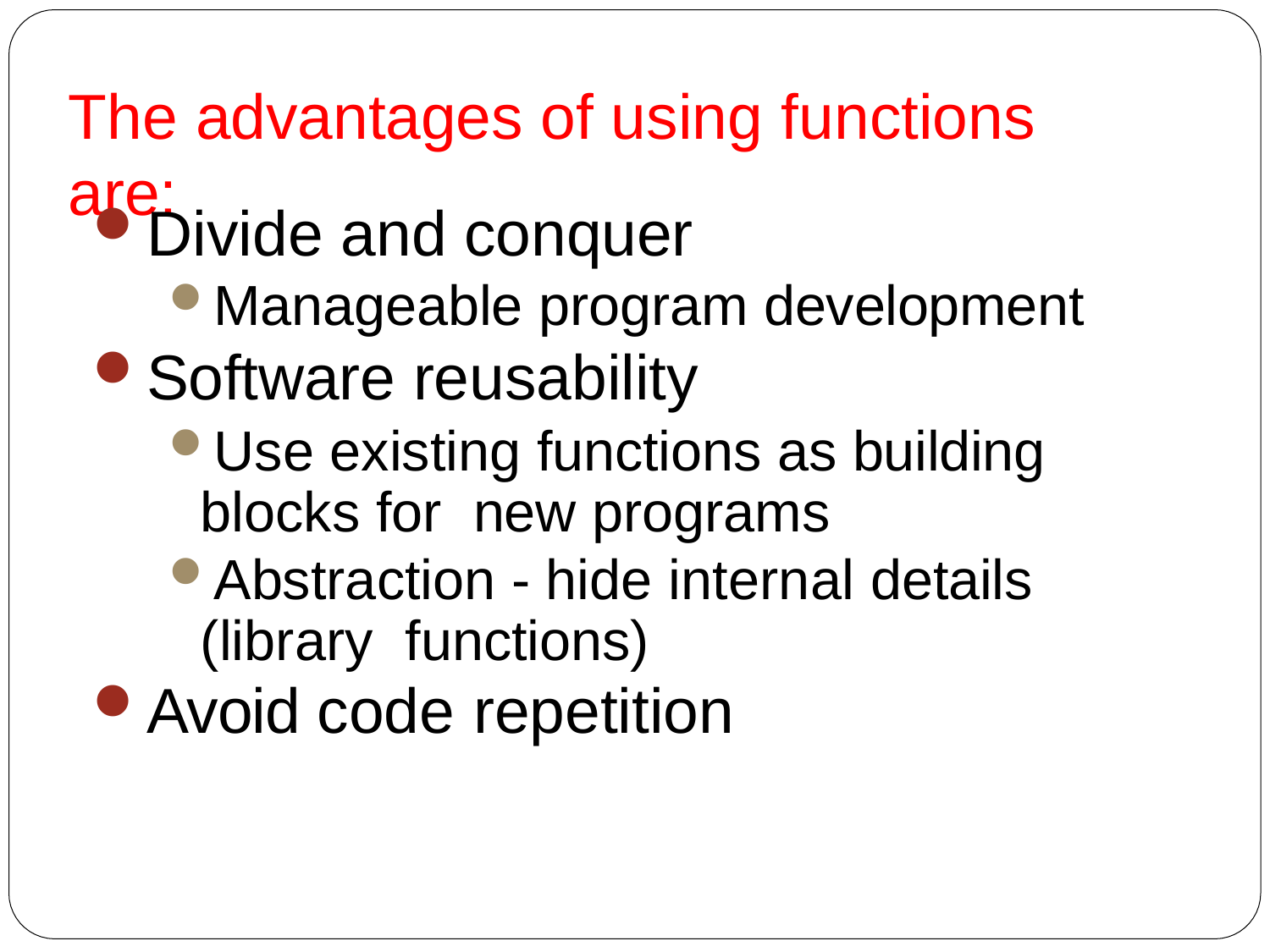

# The advantages of using functions are:
Divide and conquer
Manageable program development
Software reusability
Use existing functions as building blocks for  new programs
Abstraction - hide internal details (library  functions)
Avoid code repetition